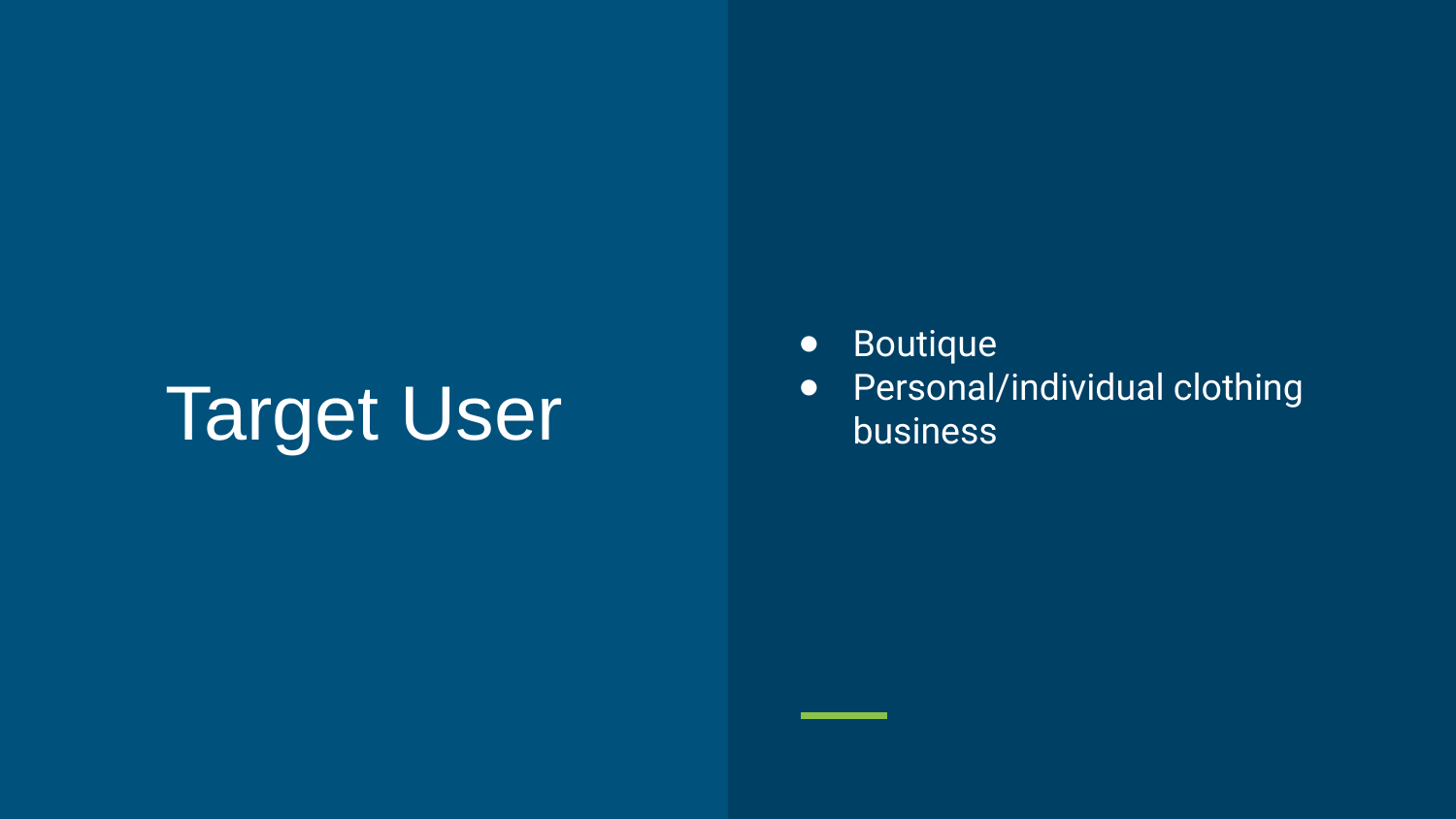

Boutique
Personal/individual clothing business

# Target User